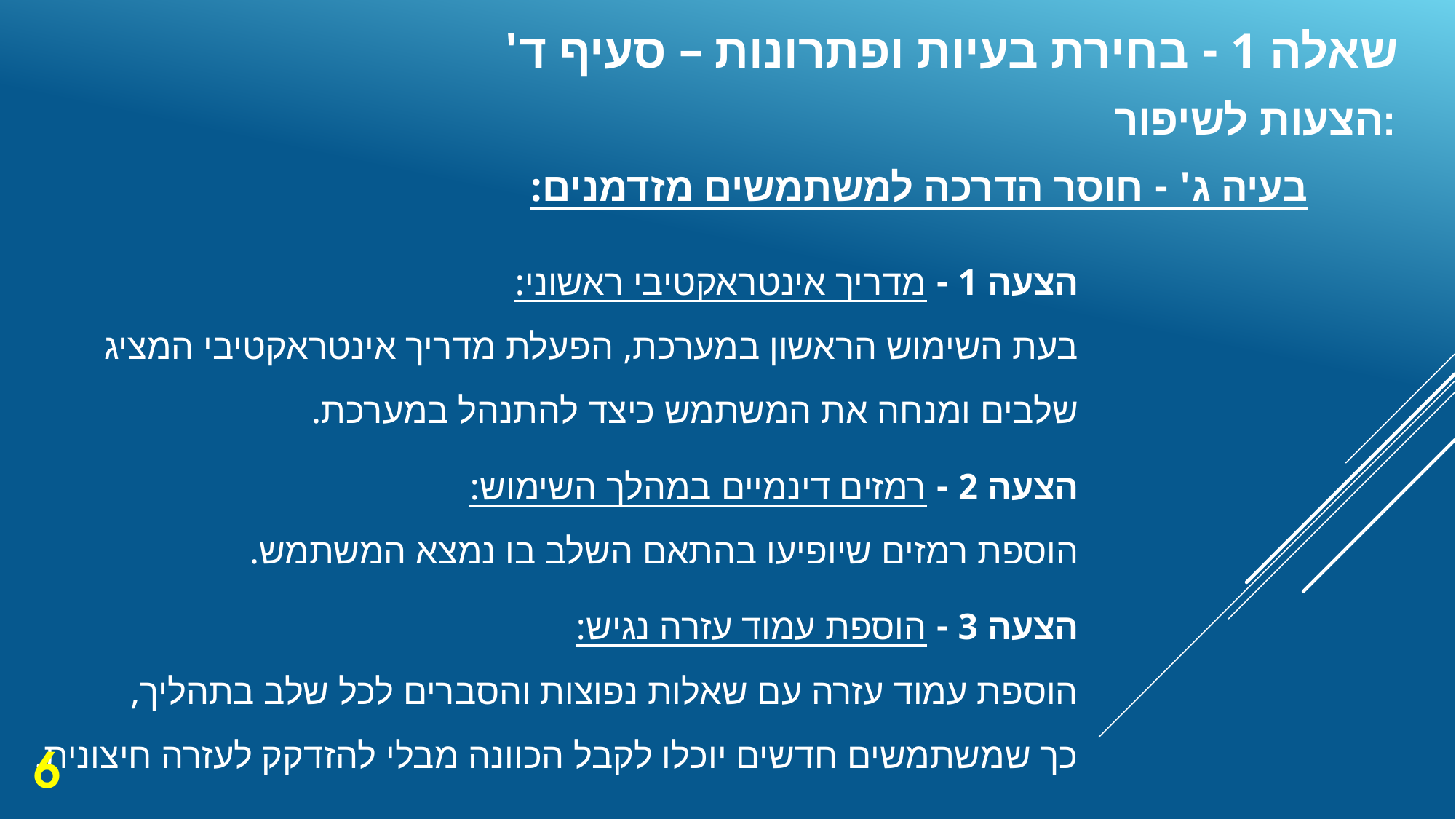

# שאלה 1 - בחירת בעיות ופתרונות – סעיף ד'
הצעות לשיפור:
בעיה ג' - חוסר הדרכה למשתמשים מזדמנים:

הצעה 1 - מדריך אינטראקטיבי ראשוני:
בעת השימוש הראשון במערכת, הפעלת מדריך אינטראקטיבי המציג שלבים ומנחה את המשתמש כיצד להתנהל במערכת.
הצעה 2 - רמזים דינמיים במהלך השימוש:
הוספת רמזים שיופיעו בהתאם השלב בו נמצא המשתמש.
הצעה 3 - הוספת עמוד עזרה נגיש:
הוספת עמוד עזרה עם שאלות נפוצות והסברים לכל שלב בתהליך,
כך שמשתמשים חדשים יוכלו לקבל הכוונה מבלי להזדקק לעזרה חיצונית.

6